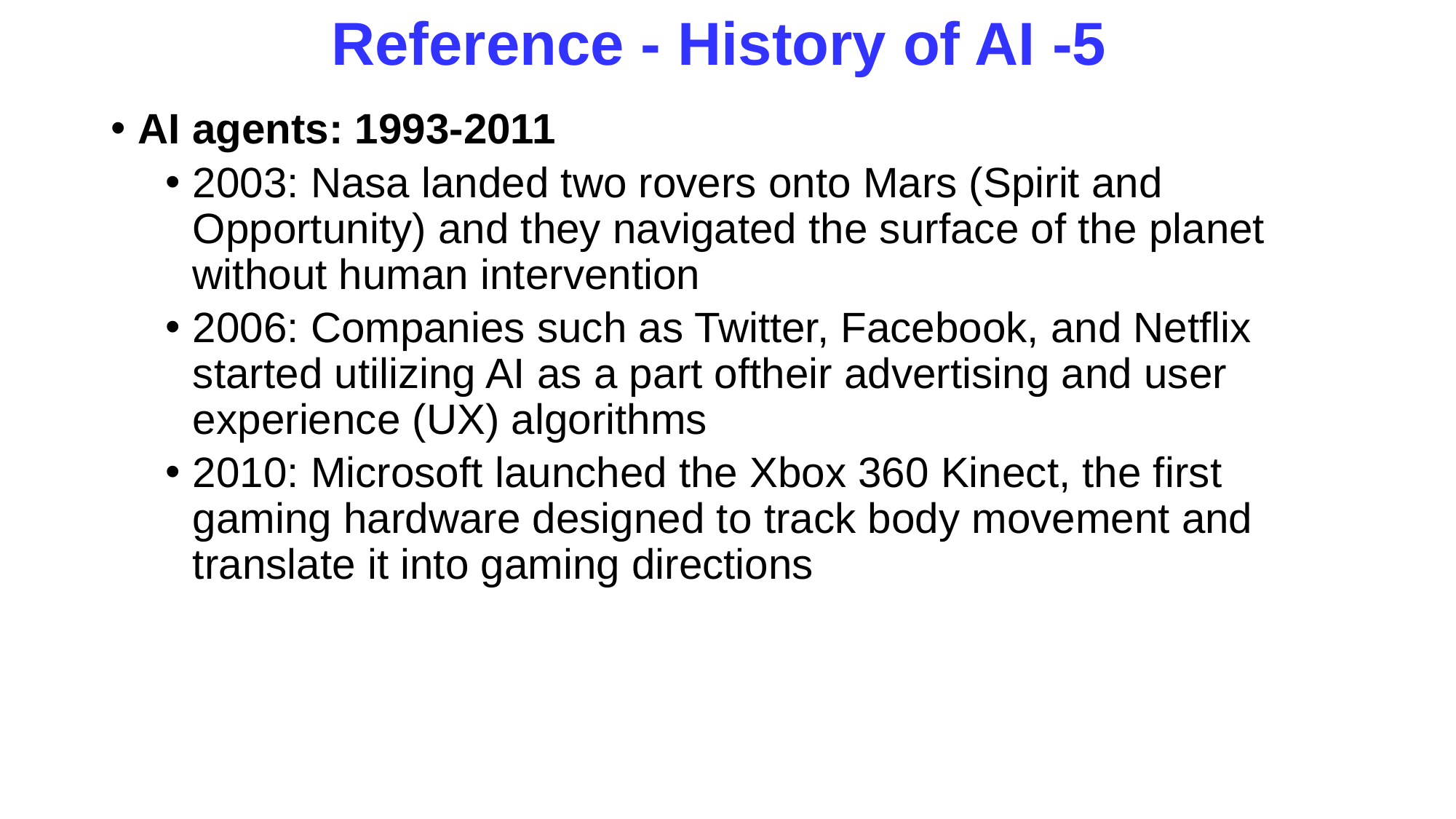

# Reference - History of AI -5
AI agents: 1993-2011
2003: Nasa landed two rovers onto Mars (Spirit and Opportunity) and they navigated the surface of the planet without human intervention
2006: Companies such as Twitter, Facebook, and Netflix started utilizing AI as a part oftheir advertising and user experience (UX) algorithms
2010: Microsoft launched the Xbox 360 Kinect, the first gaming hardware designed to track body movement and translate it into gaming directions